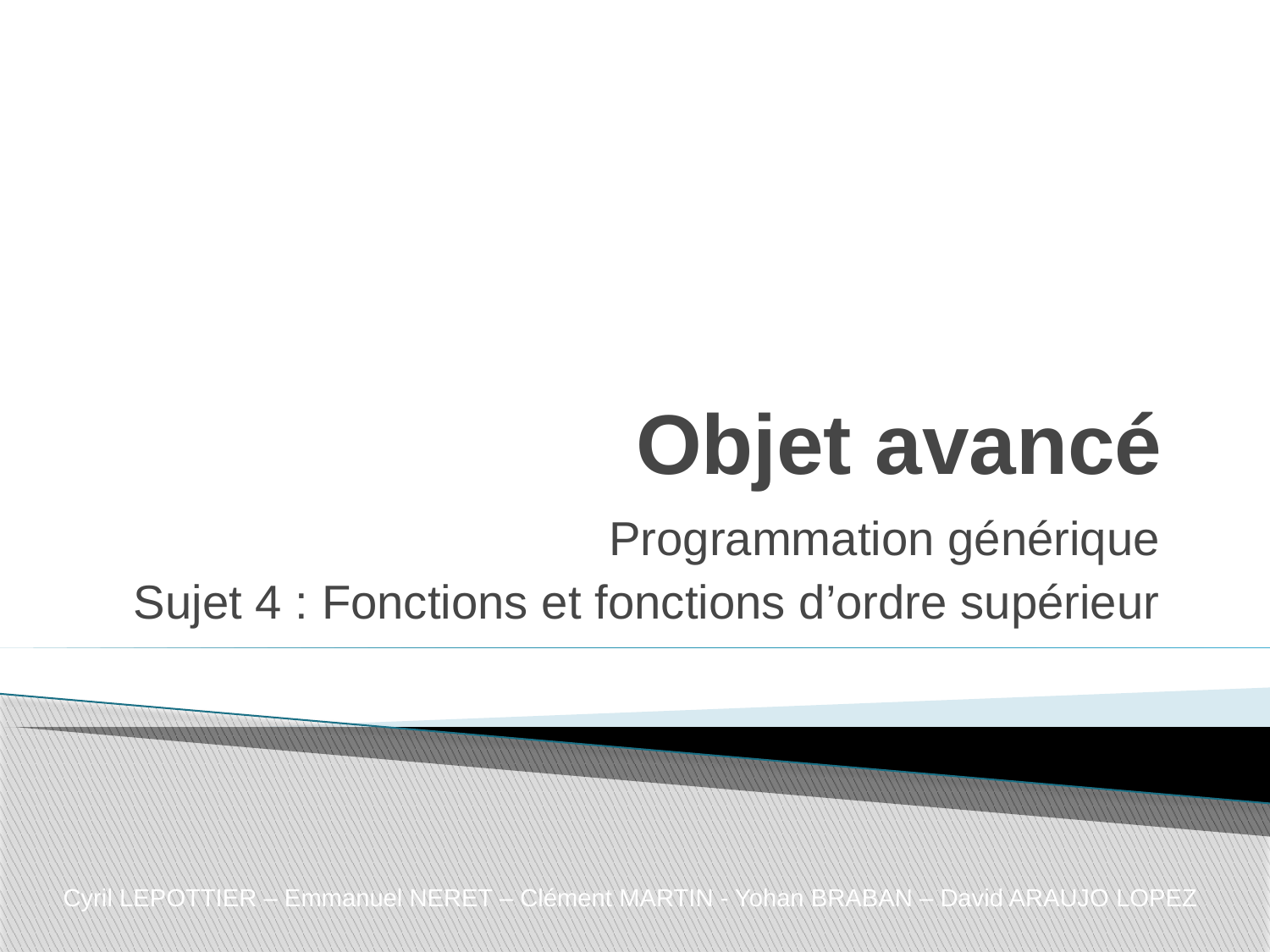

# Objet avancé
Programmation générique
Sujet 4 : Fonctions et fonctions d’ordre supérieur

   Cyril LEPOTTIER – Emmanuel NERET – Clément MARTIN - Yohan BRABAN – David ARAUJO LOPEZ